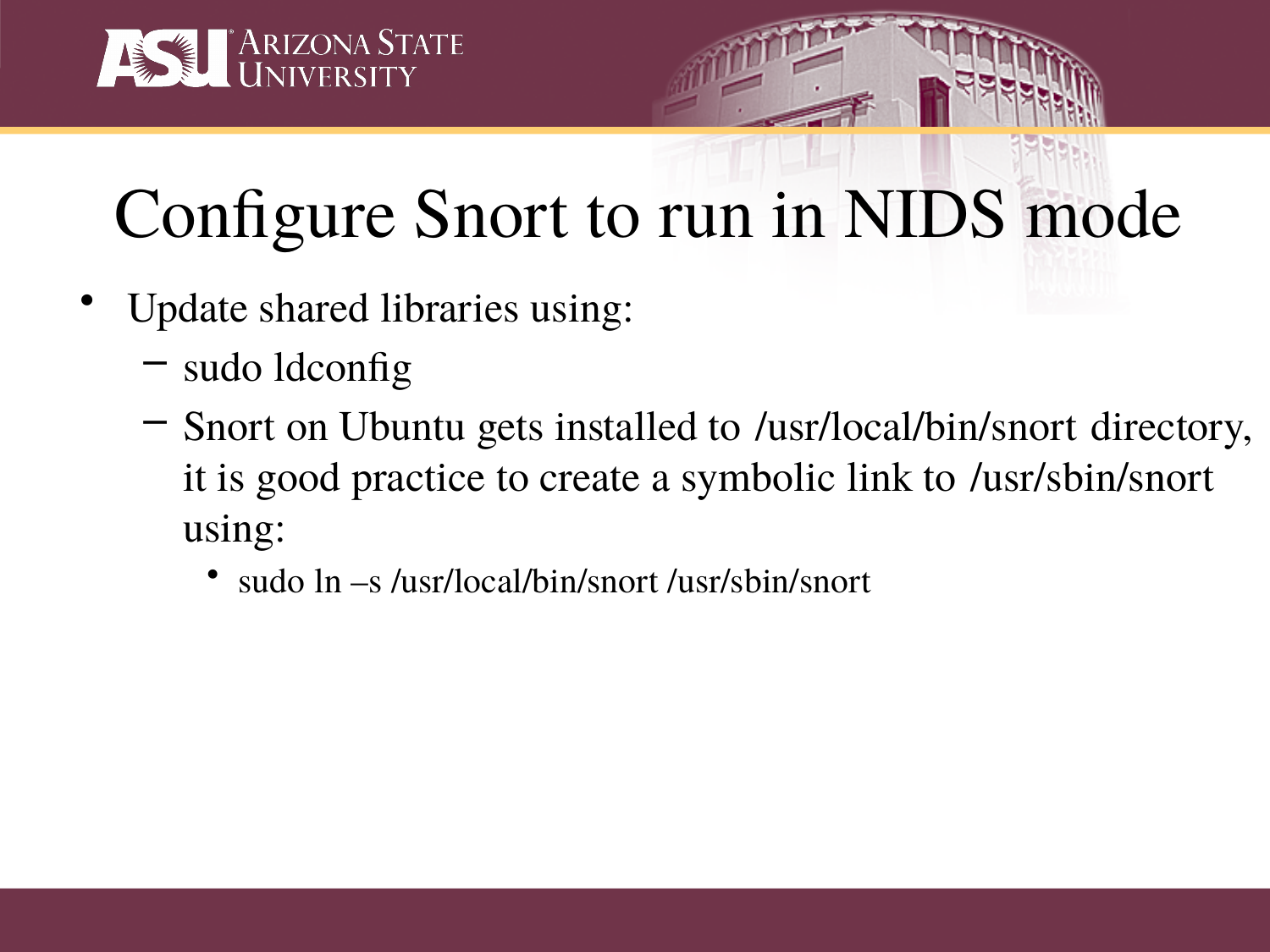

# Configure Snort to run in NIDS mode
Update shared libraries using:
sudo ldconfig
Snort on Ubuntu gets installed to /usr/local/bin/snort directory, it is good practice to create a symbolic link to /usr/sbin/snort using:
sudo ln –s /usr/local/bin/snort /usr/sbin/snort